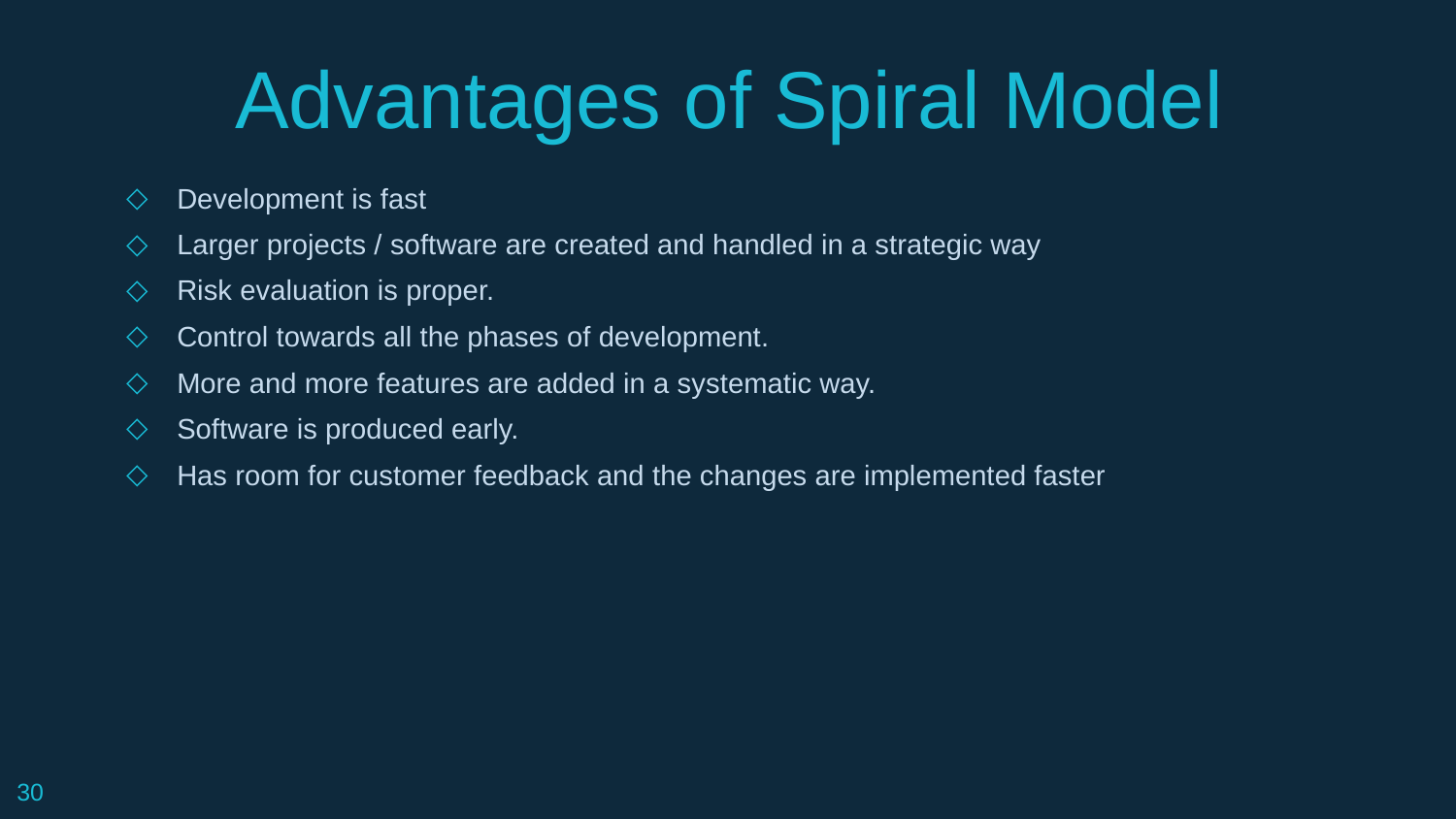

# Advantages of Spiral Model
Development is fast
Larger projects / software are created and handled in a strategic way
Risk evaluation is proper.
Control towards all the phases of development.
More and more features are added in a systematic way.
Software is produced early.
Has room for customer feedback and the changes are implemented faster

30